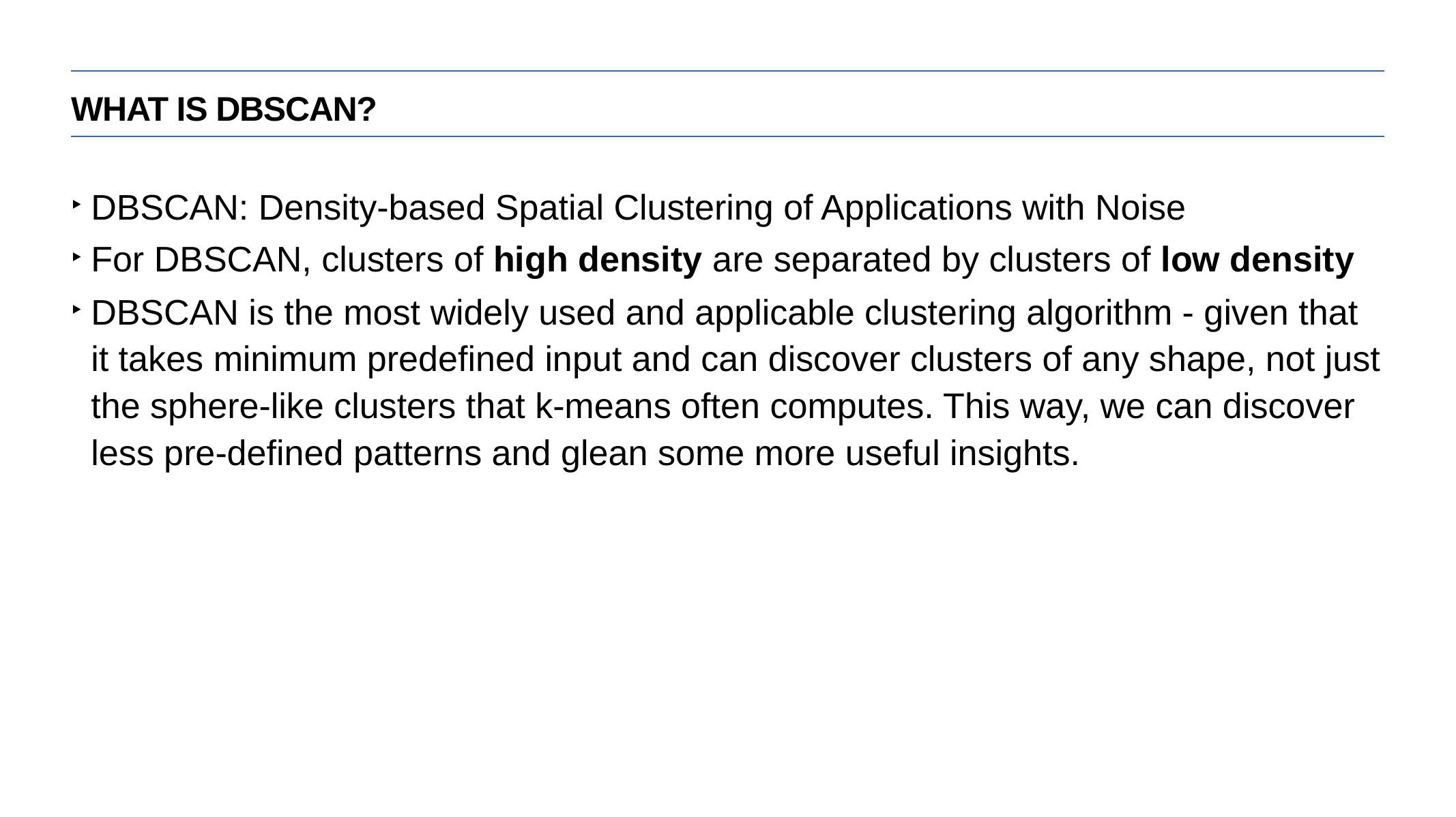

What is Dbscan?

DBSCAN: Density-based Spatial Clustering of Applications with Noise
For DBSCAN, clusters of high density are separated by clusters of low density
DBSCAN is the most widely used and applicable clustering algorithm - given that it takes minimum predefined input and can discover clusters of any shape, not just the sphere-like clusters that k-means often computes. This way, we can discover less pre-defined patterns and glean some more useful insights.